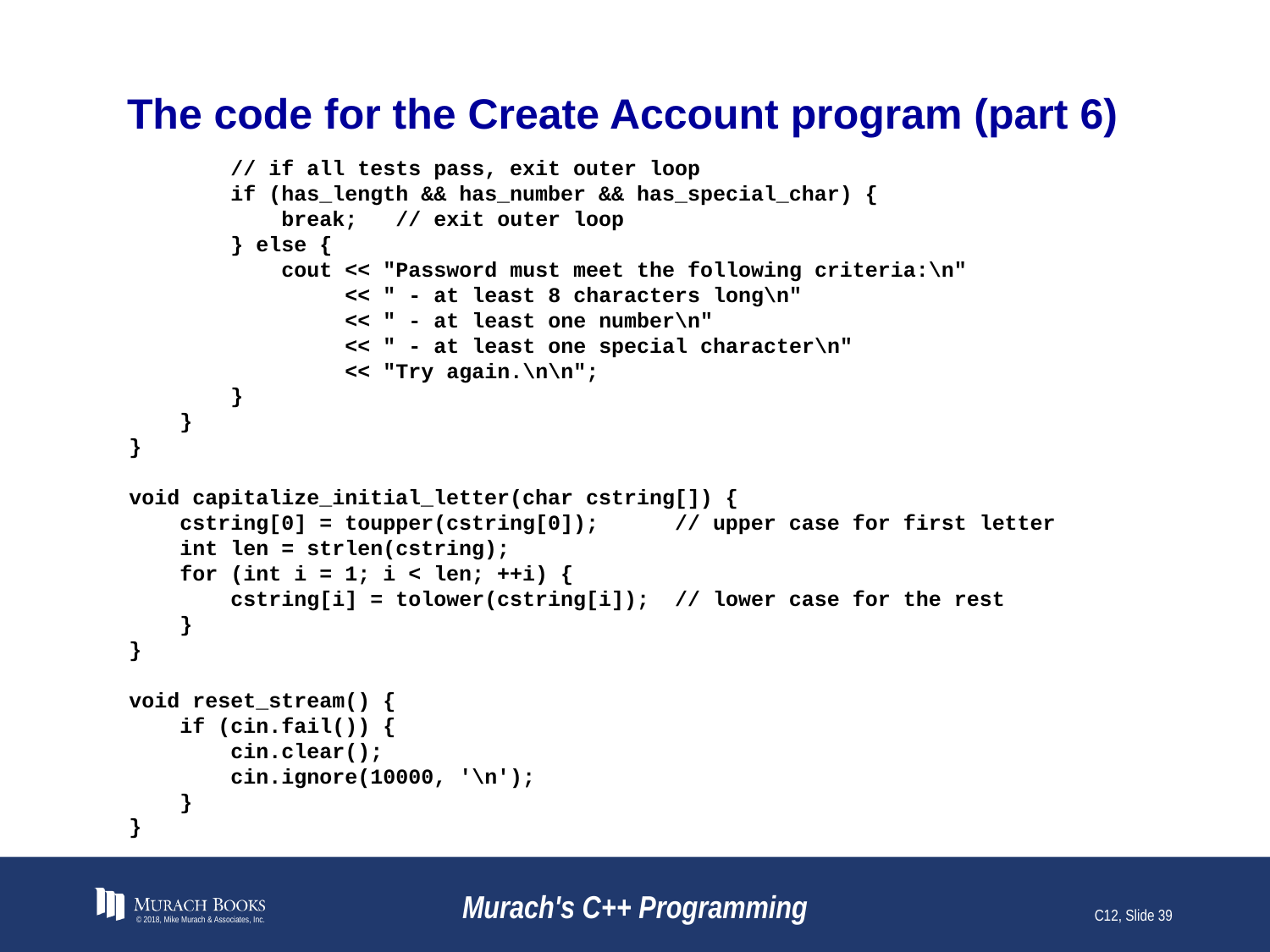

# The code for the Create Account program (part 6)
        // if all tests pass, exit outer loop
        if (has_length && has_number && has_special_char) {
            break;   // exit outer loop
        } else {
            cout << "Password must meet the following criteria:\n"
                 << " - at least 8 characters long\n"
                 << " - at least one number\n"
                 << " - at least one special character\n"
                 << "Try again.\n\n";
        }
    }
}

void capitalize_initial_letter(char cstring[]) {
    cstring[0] = toupper(cstring[0]);      // upper case for first letter
    int len = strlen(cstring);
    for (int i = 1; i < len; ++i) {
        cstring[i] = tolower(cstring[i]);  // lower case for the rest
    }
}

void reset_stream() {
    if (cin.fail()) {
        cin.clear();
        cin.ignore(10000, '\n');
    }
}
© 2018, Mike Murach & Associates, Inc.
Murach's C++ Programming

C12, Slide 39